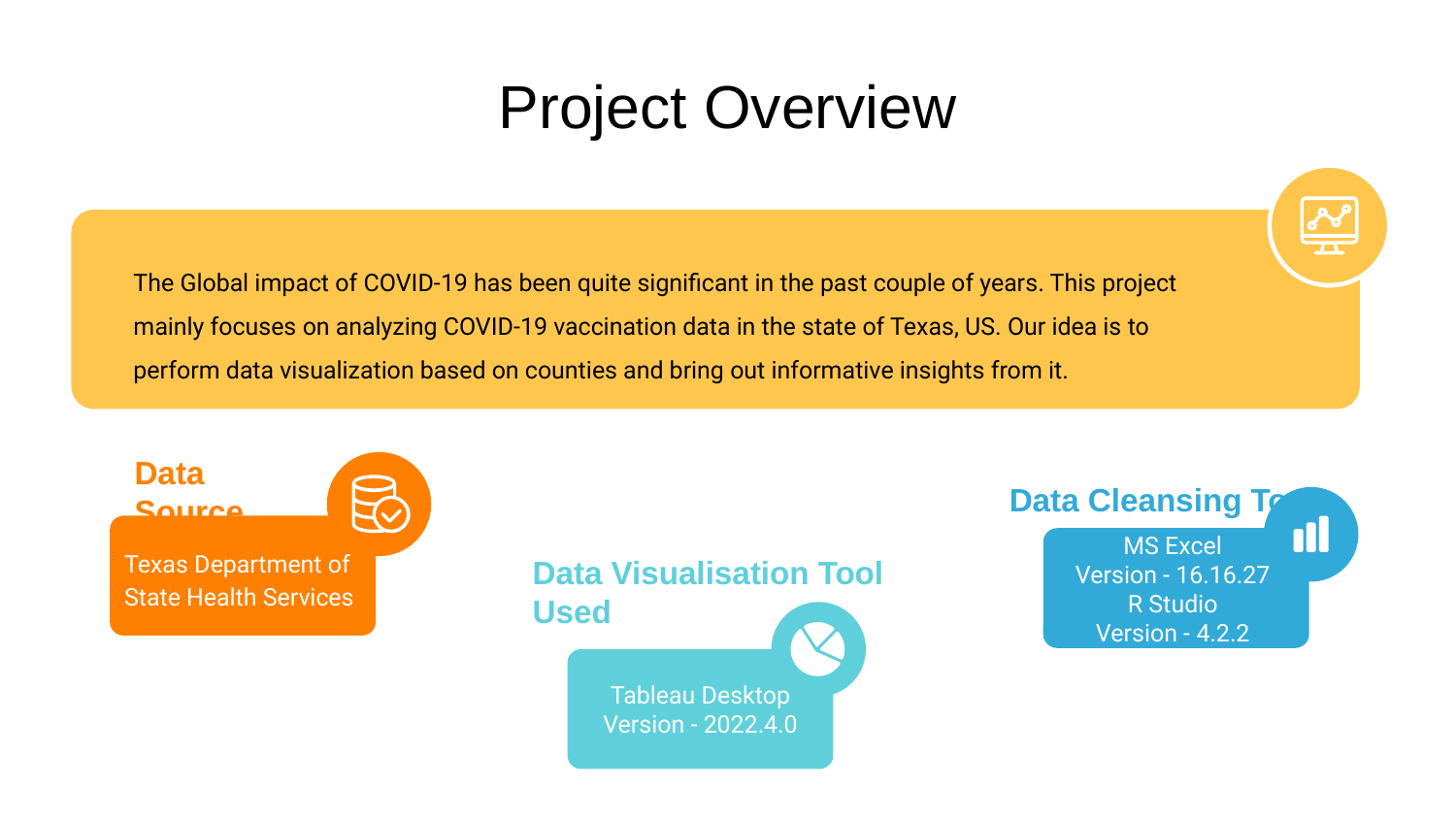

# Project Overview

The Global impact of COVID-19 has been quite significant in the past couple of years. This project mainly focuses on analyzing COVID-19 vaccination data in the state of Texas, US. Our idea is to perform data visualization based on counties and bring out informative insights from it.

Data Source

Data Cleansing Tool

MS Excel
Version - 16.16.27
R Studio
Version - 4.2.2
Data Visualisation Tool Used
Texas Department of State Health Services

Tableau Desktop
Version - 2022.4.0